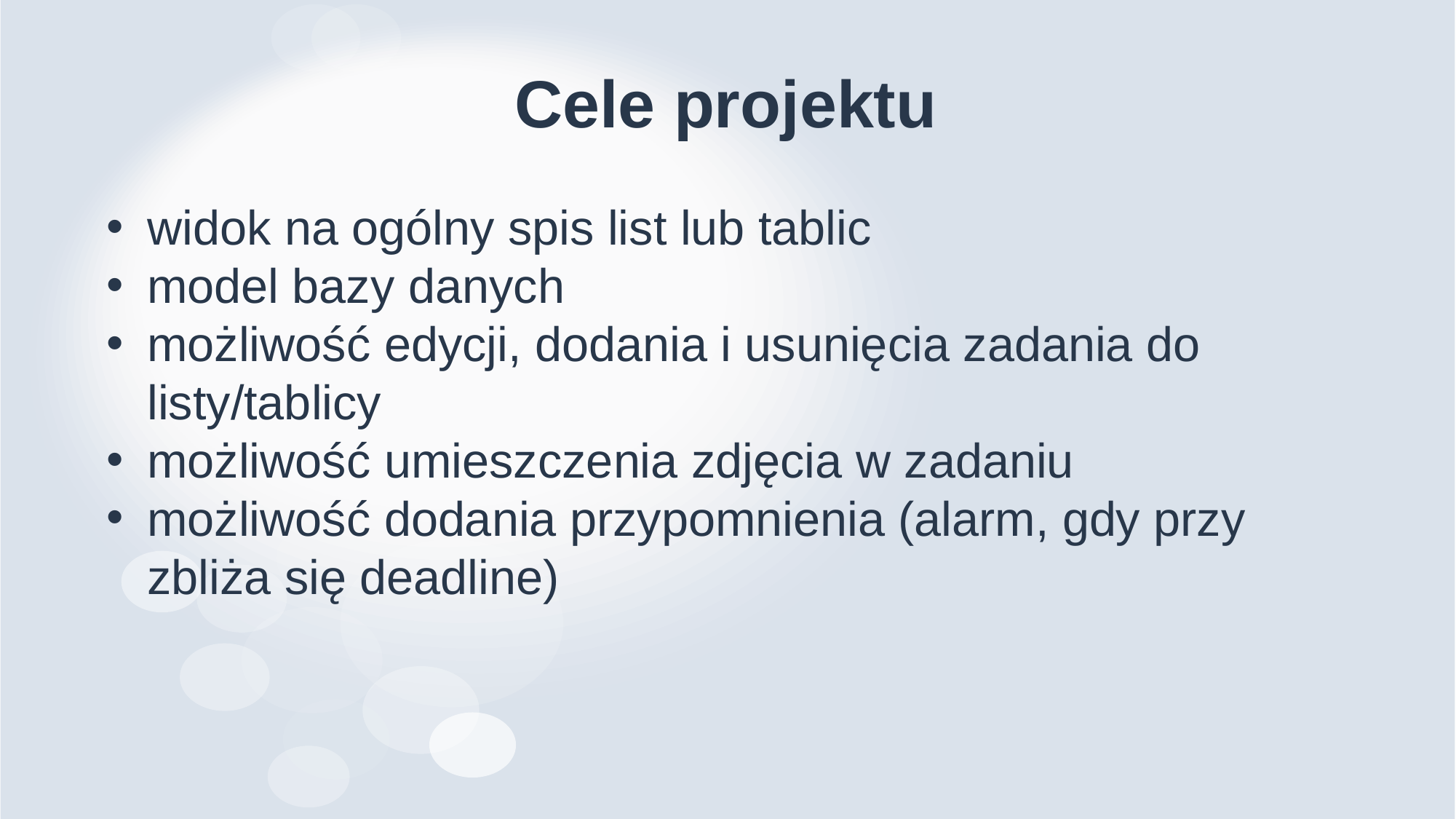

# Cele projektu
widok na ogólny spis list lub tablic
model bazy danych
możliwość edycji, dodania i usunięcia zadania do listy/tablicy
możliwość umieszczenia zdjęcia w zadaniu
możliwość dodania przypomnienia (alarm, gdy przy zbliża się deadline)